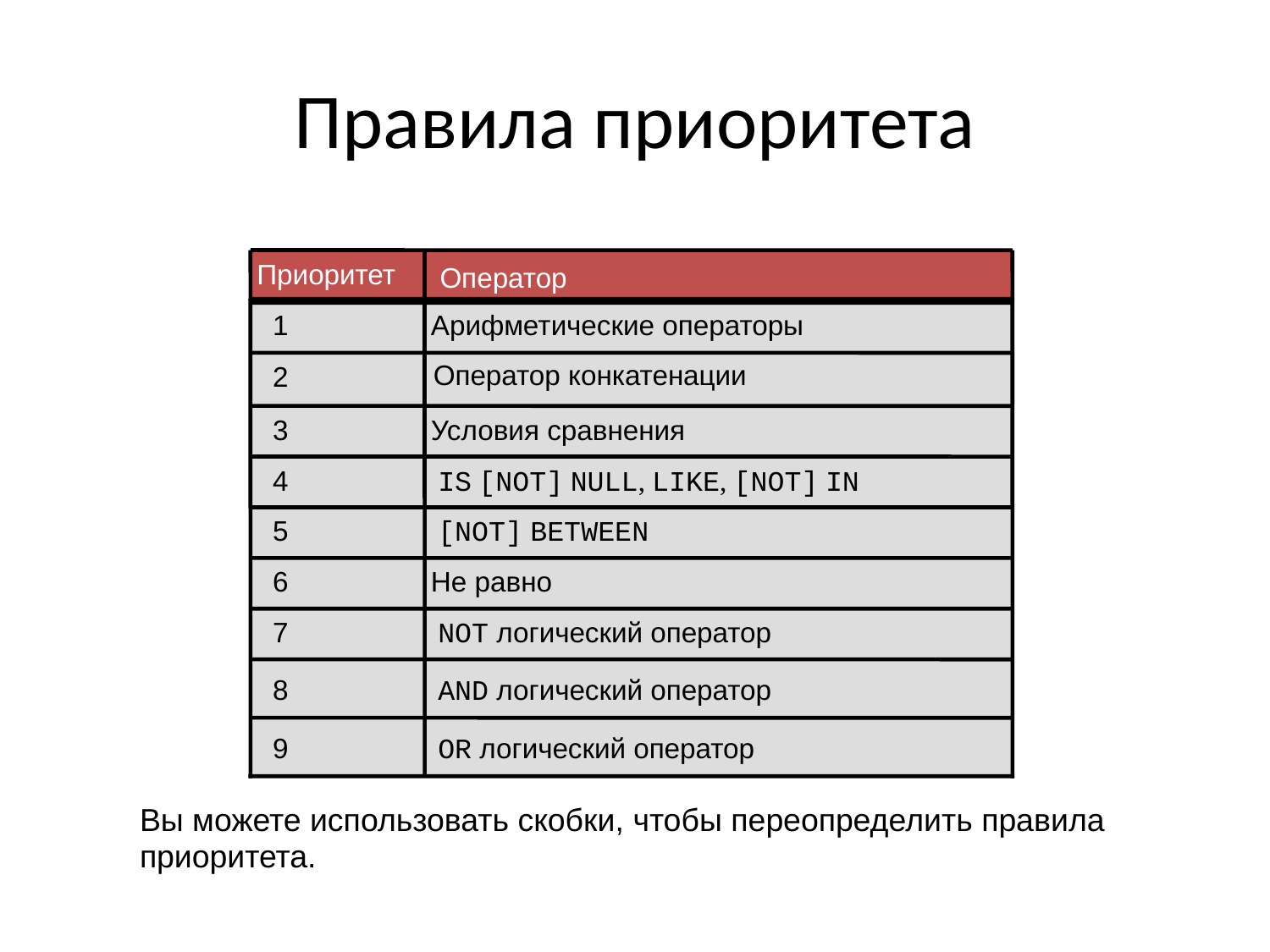

# Правила приоритета
Приоритет

 Оператор

1

Арифметические операторы

Оператор конкатенации
2

3

Условия сравнения
4

 IS [NOT] NULL, LIKE, [NOT] IN
5

 [NOT] BETWEEN
6

Не равно
7

 NOT логический оператор
8

 AND логический оператор
9

 OR логический оператор

Вы можете использовать скобки, чтобы переопределить правила приоритета.